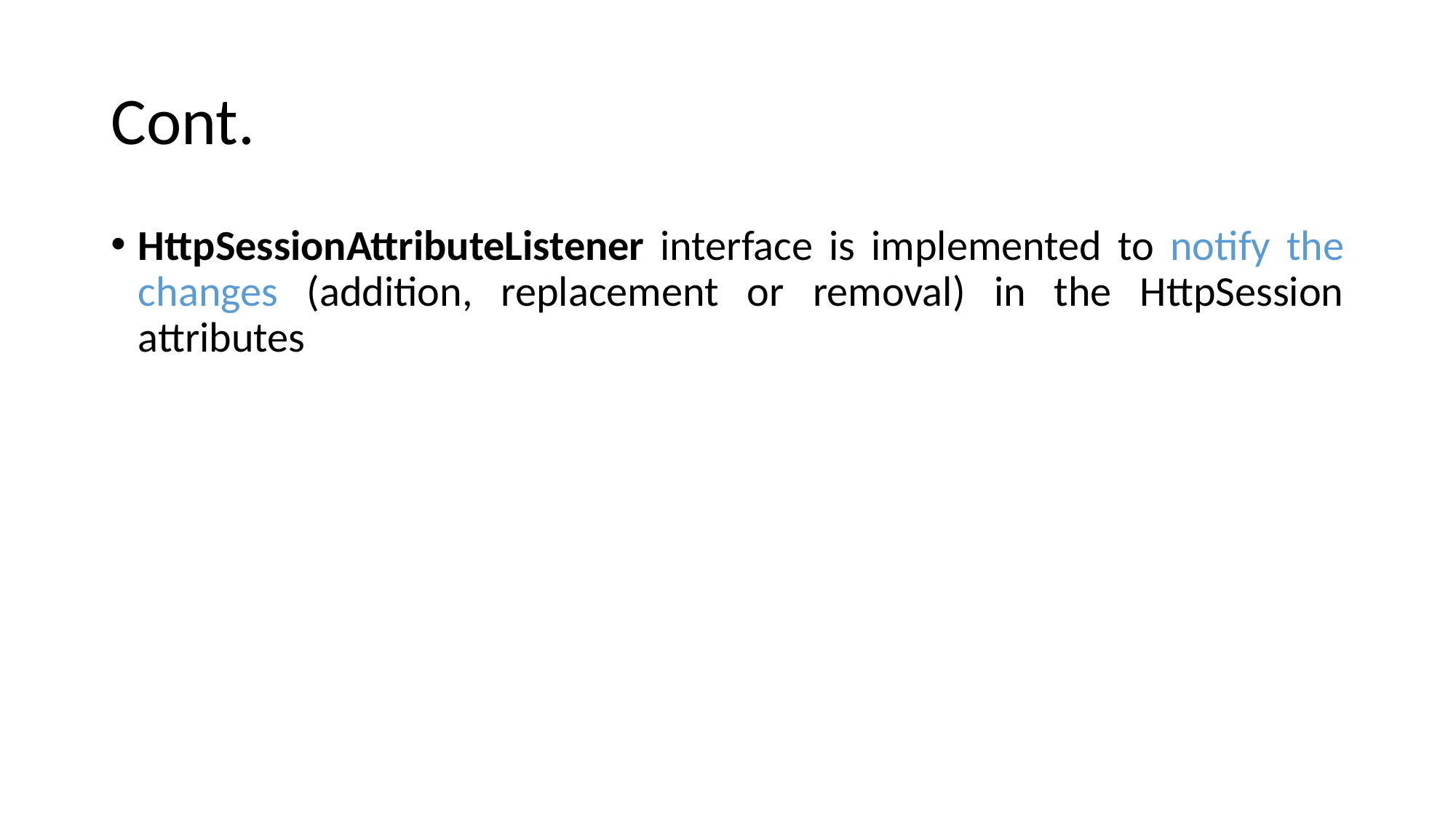

# Cont.
HttpSessionAttributeListener interface is implemented to notify the changes (addition, replacement or removal) in the HttpSession attributes